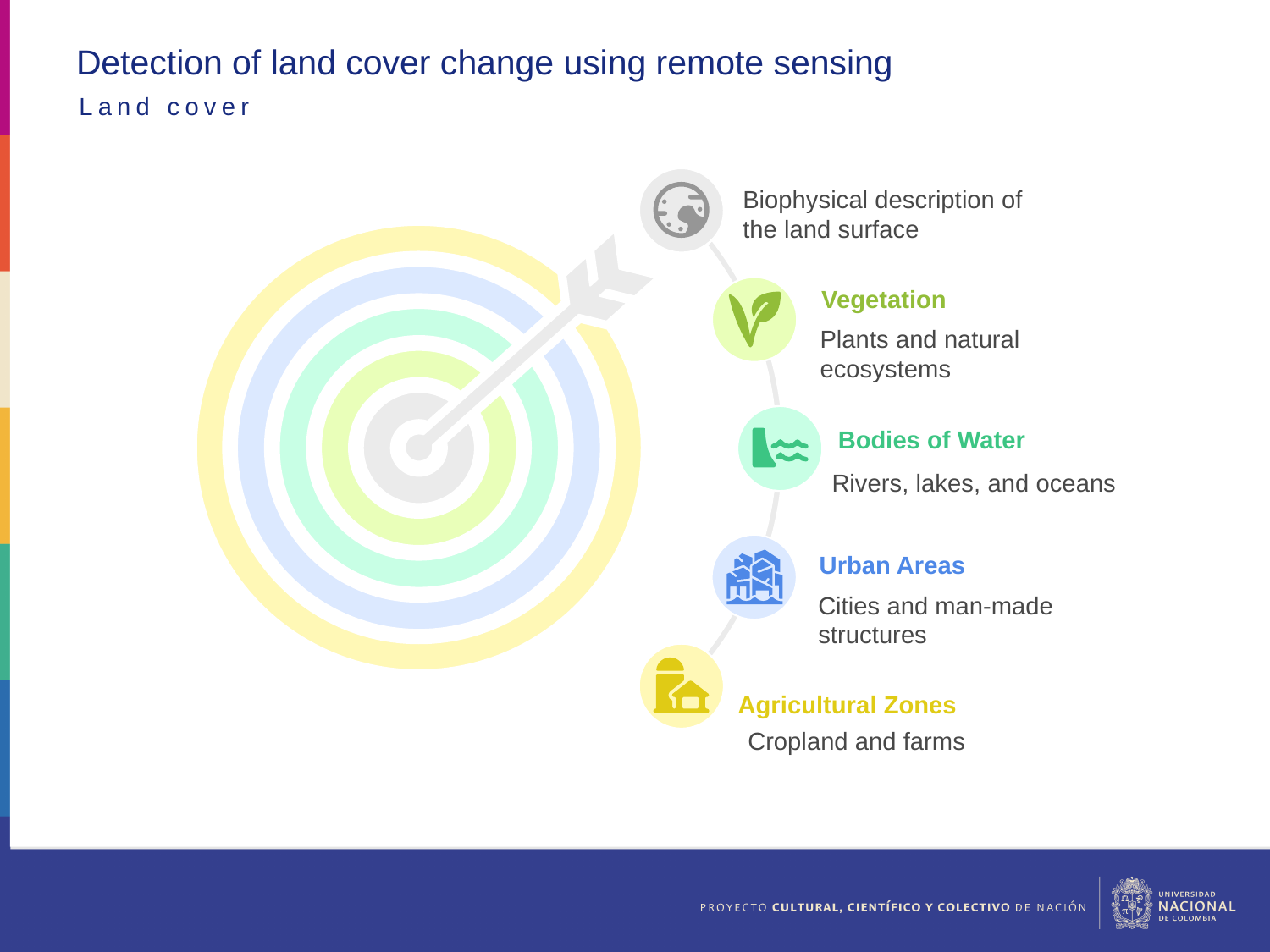

Detection of land cover change using remote sensing
Land cover

Biophysical description of
the land surface

Vegetation

Plants and natural
ecosystems
Bodies of Water

Rivers, lakes, and oceans

Urban Areas
Cities and man-made
structures

Agricultural Zones
Cropland and farms